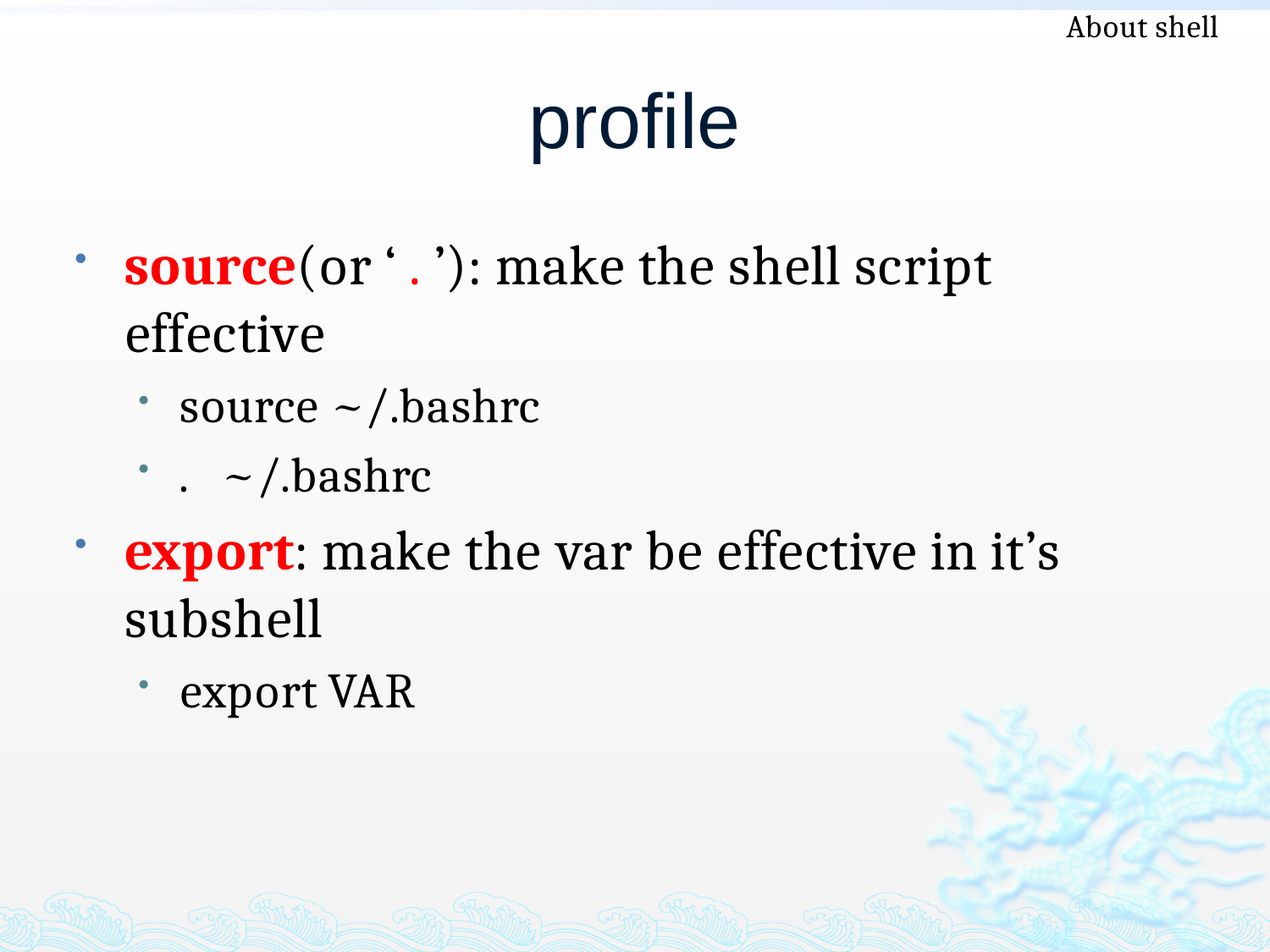

About shell
# profile
source(or ‘ . ’): make the shell script effective
source ~/.bashrc
.   ~/.bashrc
export: make the var be effective in it’s subshell
export VAR